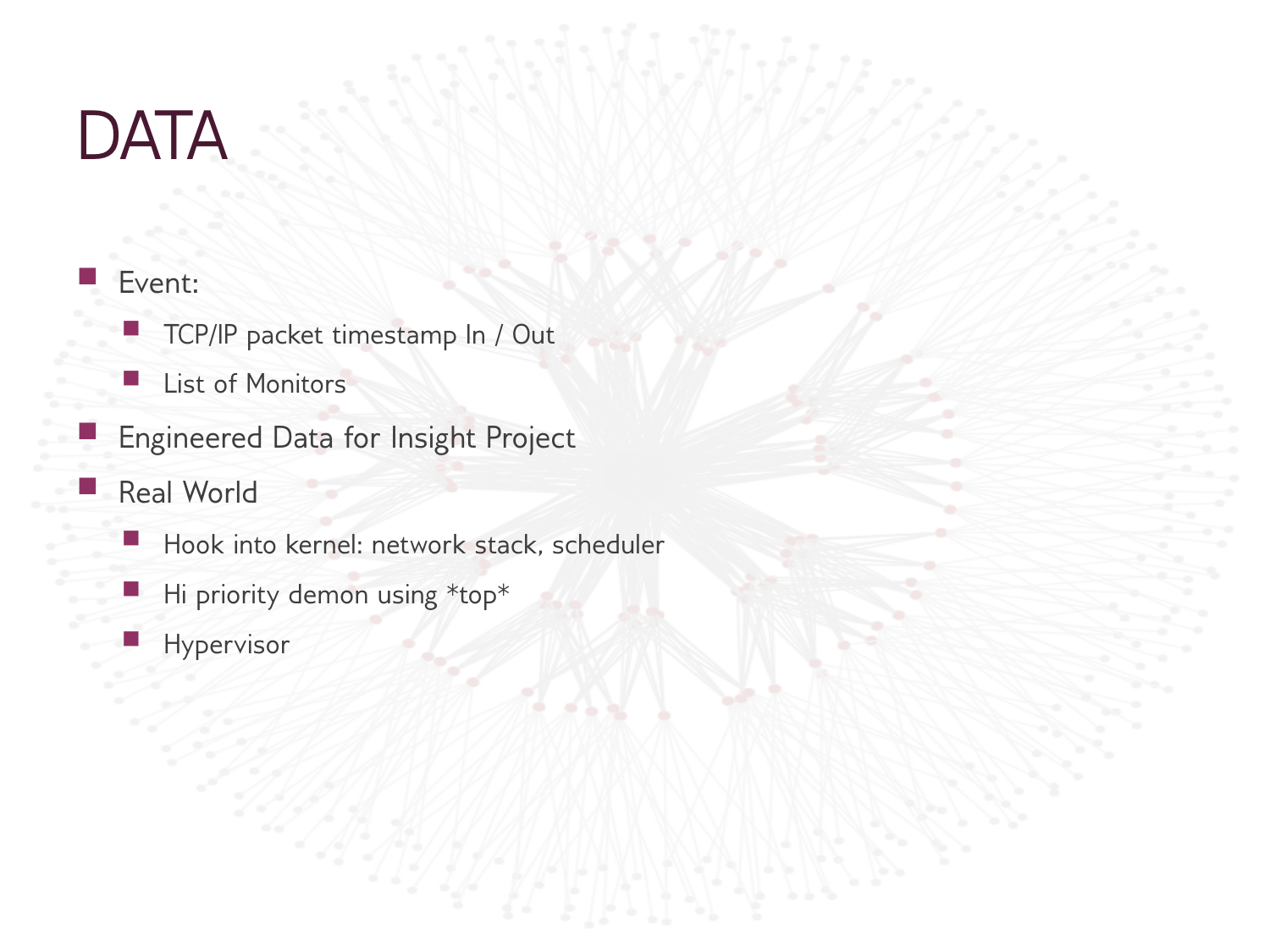

# Data
Event:
TCP/IP packet timestamp In / Out
List of Monitors
Engineered Data for Insight Project
Real World
Hook into kernel: network stack, scheduler
Hi priority demon using *top*
Hypervisor